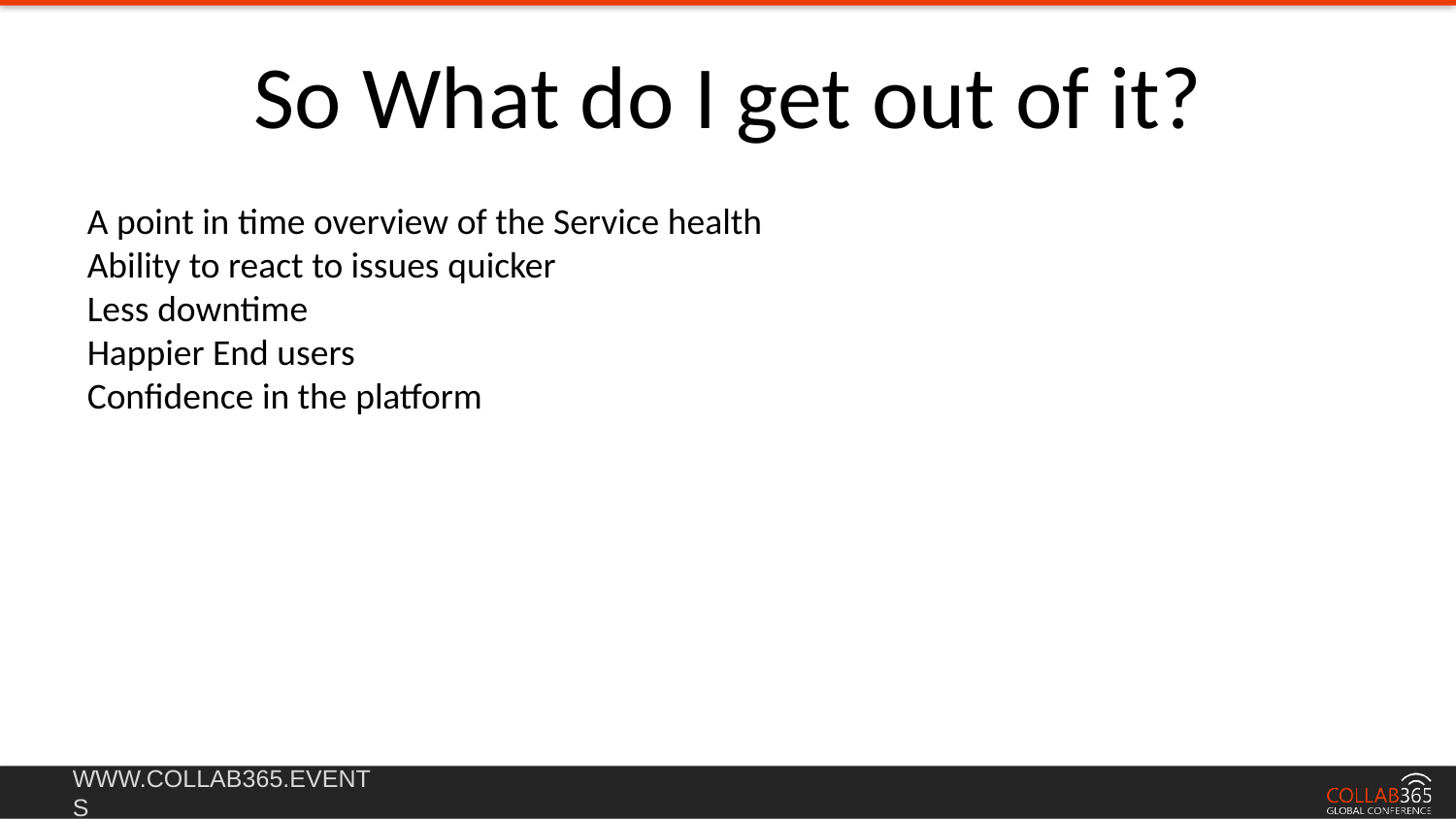

So What do I get out of it?
A point in time overview of the Service health
Ability to react to issues quicker
Less downtime
Happier End users
Confidence in the platform